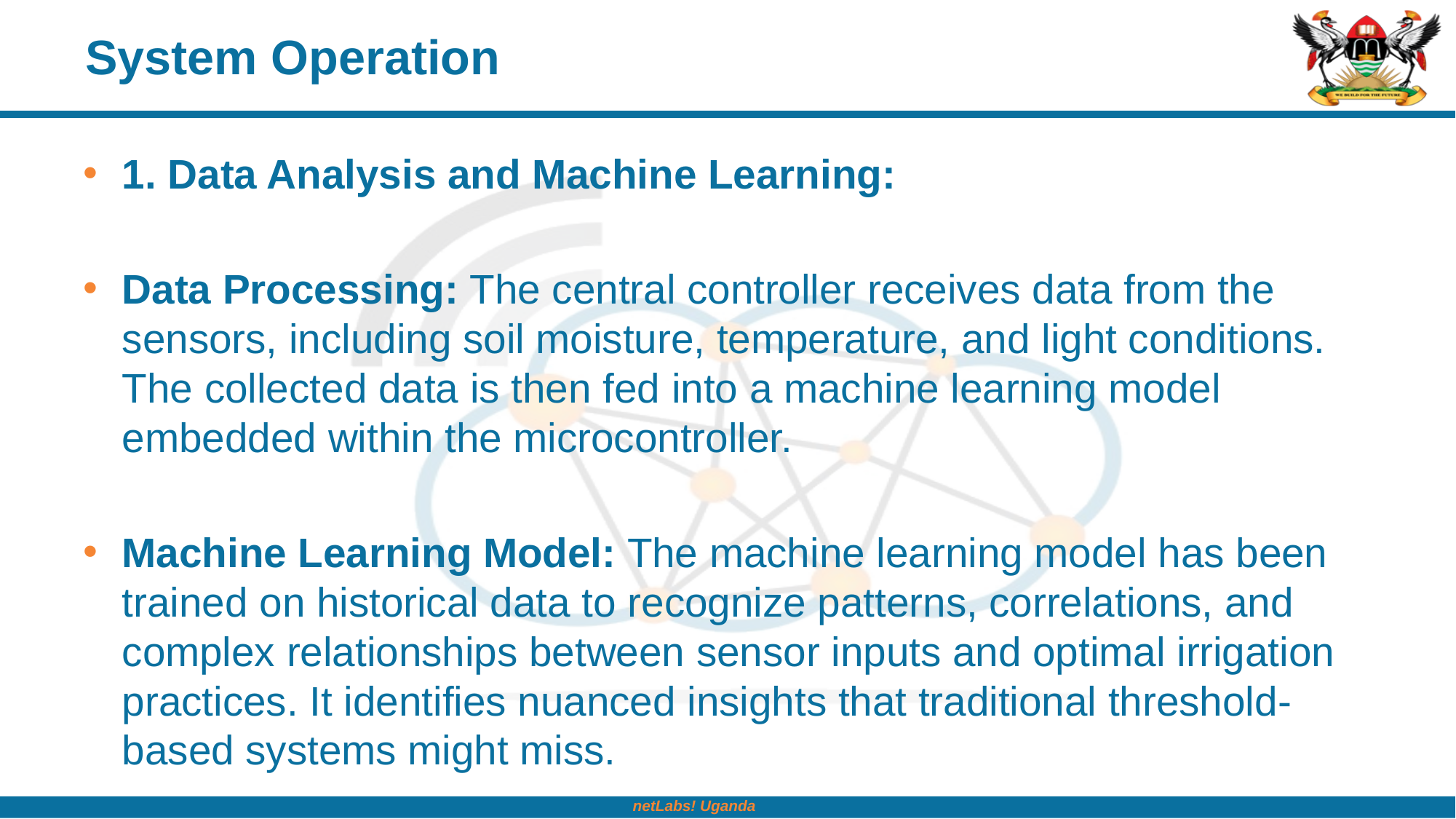

# System Operation
1. Data Analysis and Machine Learning:

Data Processing: The central controller receives data from the sensors, including soil moisture, temperature, and light conditions. The collected data is then fed into a machine learning model embedded within the microcontroller.

Machine Learning Model: The machine learning model has been trained on historical data to recognize patterns, correlations, and complex relationships between sensor inputs and optimal irrigation practices. It identifies nuanced insights that traditional threshold-based systems might miss.